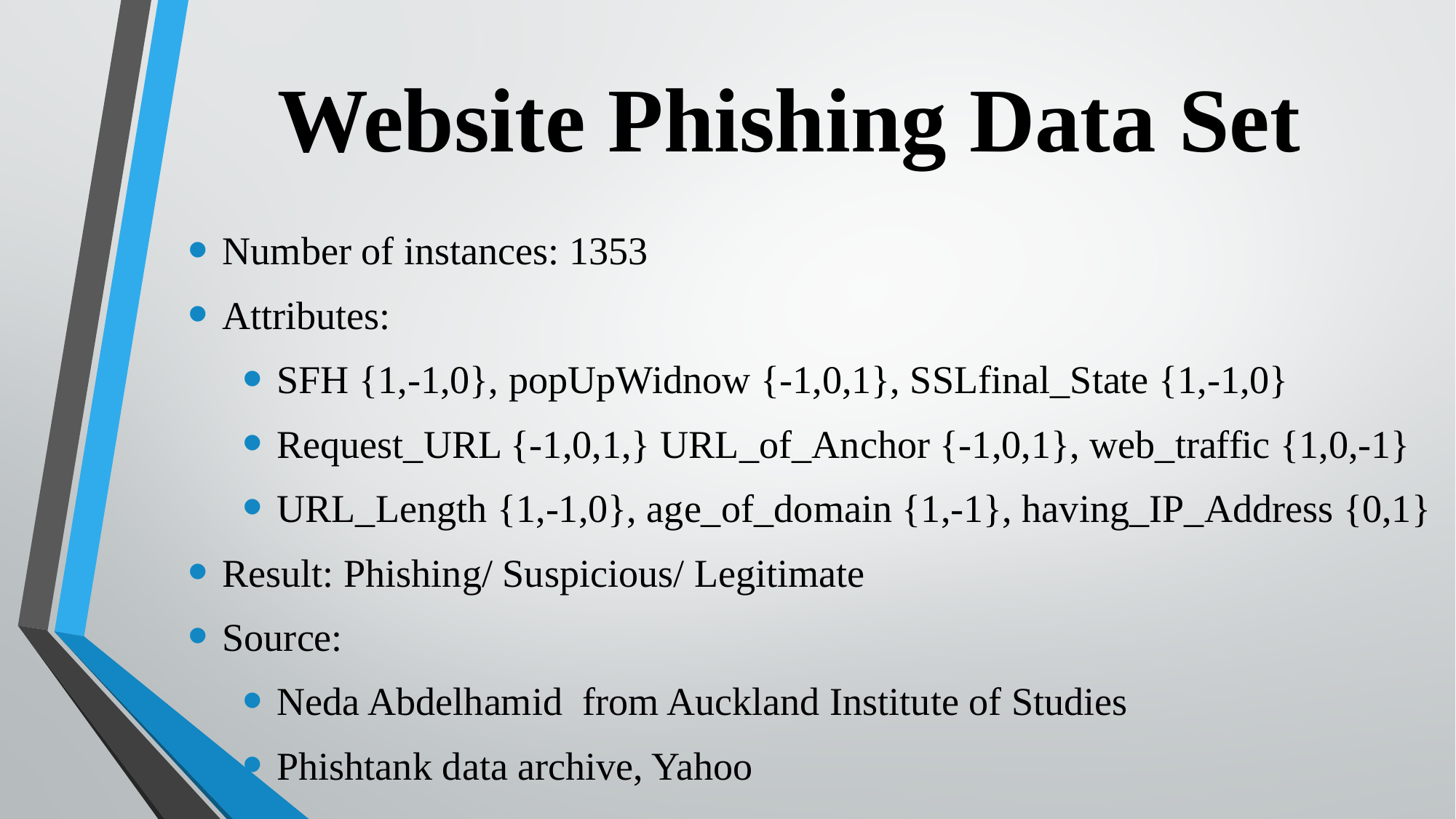

# Website Phishing Data Set
Number of instances: 1353
Attributes:
SFH {1,-1,0}, popUpWidnow {-1,0,1}, SSLfinal_State {1,-1,0}
Request_URL {-1,0,1,} URL_of_Anchor {-1,0,1}, web_traffic {1,0,-1}
URL_Length {1,-1,0}, age_of_domain {1,-1}, having_IP_Address {0,1}
Result: Phishing/ Suspicious/ Legitimate
Source:
Neda Abdelhamid  from Auckland Institute of Studies
Phishtank data archive, Yahoo